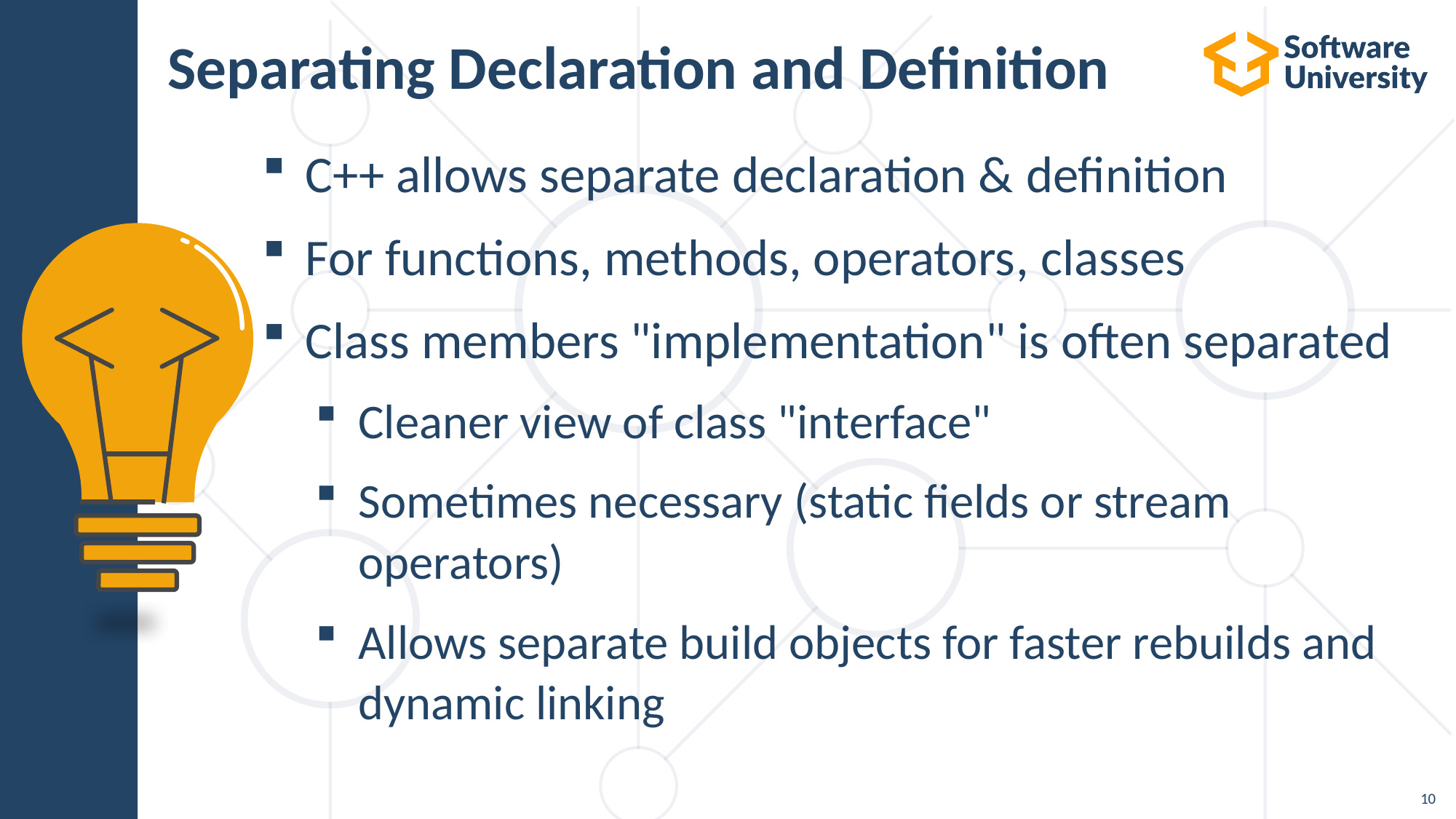

# Separating Declaration and Definition
C++ allows separate declaration & definition
For functions, methods, operators, classes
Class members "implementation" is often separated
Cleaner view of class "interface"
Sometimes necessary (static fields or stream operators)
Allows separate build objects for faster rebuilds and dynamic linking
10